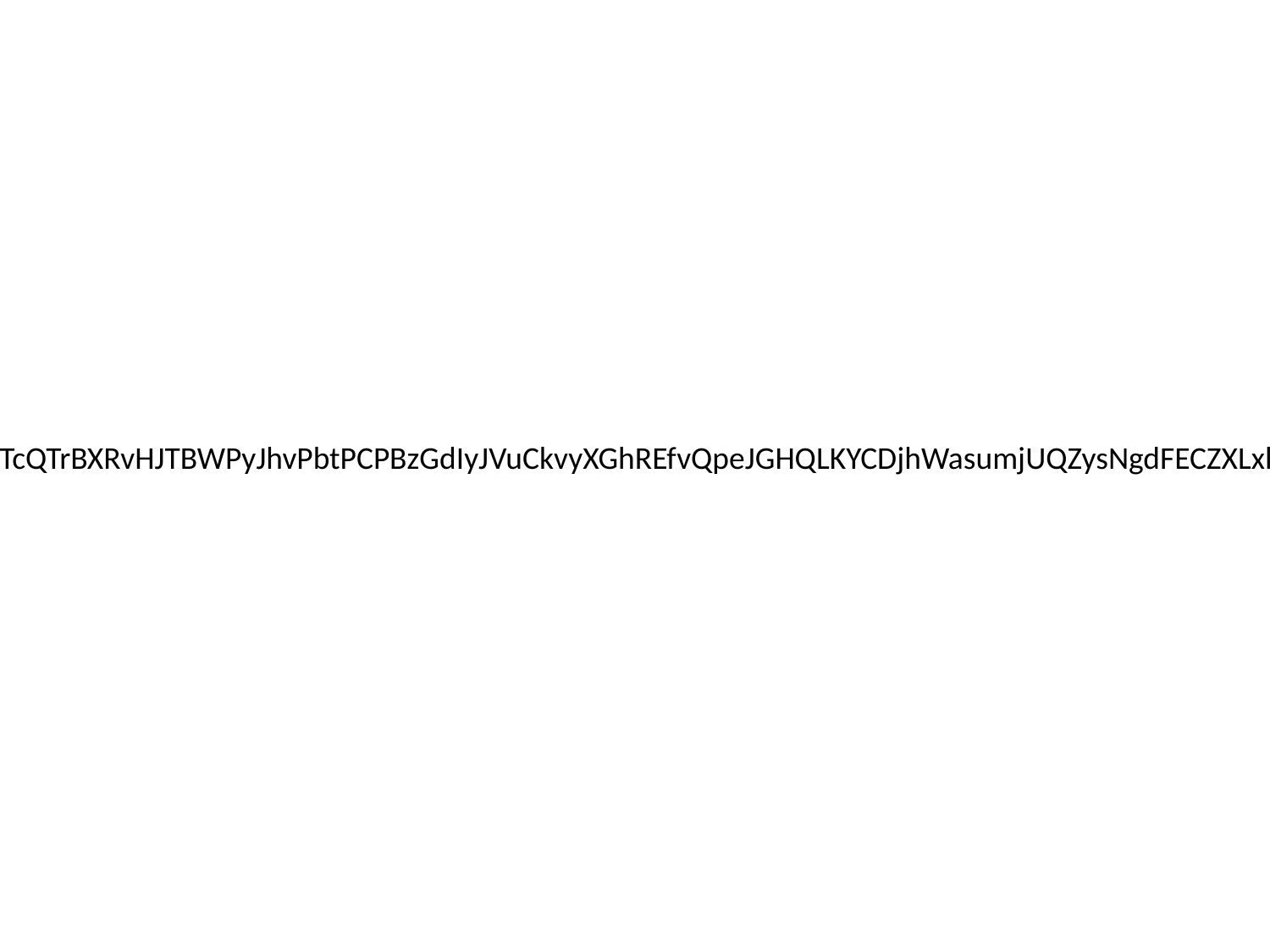

SSN Number - 234-34-5026
SSN Number - 242-42-4620
SSN Number - 345-22-5678
SSN Number - 548-98-9743
SSN Number - 205-70-0003
SSN Number - 436-88-7865
SSN Number - 477-44-4494
octHZbOWEcZHjoPzCrNvkafRsmzUStPuEoOOMPhcVvtBkKcoaEyzKpqrSKgLeMPGDoMMURixHUVBCreMzMJbvRsZAwEOLBuBiDENmAsUwRbeIAdHcKTcQTrBXRvHJTBWPyJhvPbtPCPBzGdIyJVuCkvyXGhREfvQpeJGHQLKYCDjhWasumjUQZysNgdFECZXLxlMszOuwdHCswxlsFQINWnCsaquOgCDOjKvbwzyccXTttbPpMDowcKmqnLblrqq